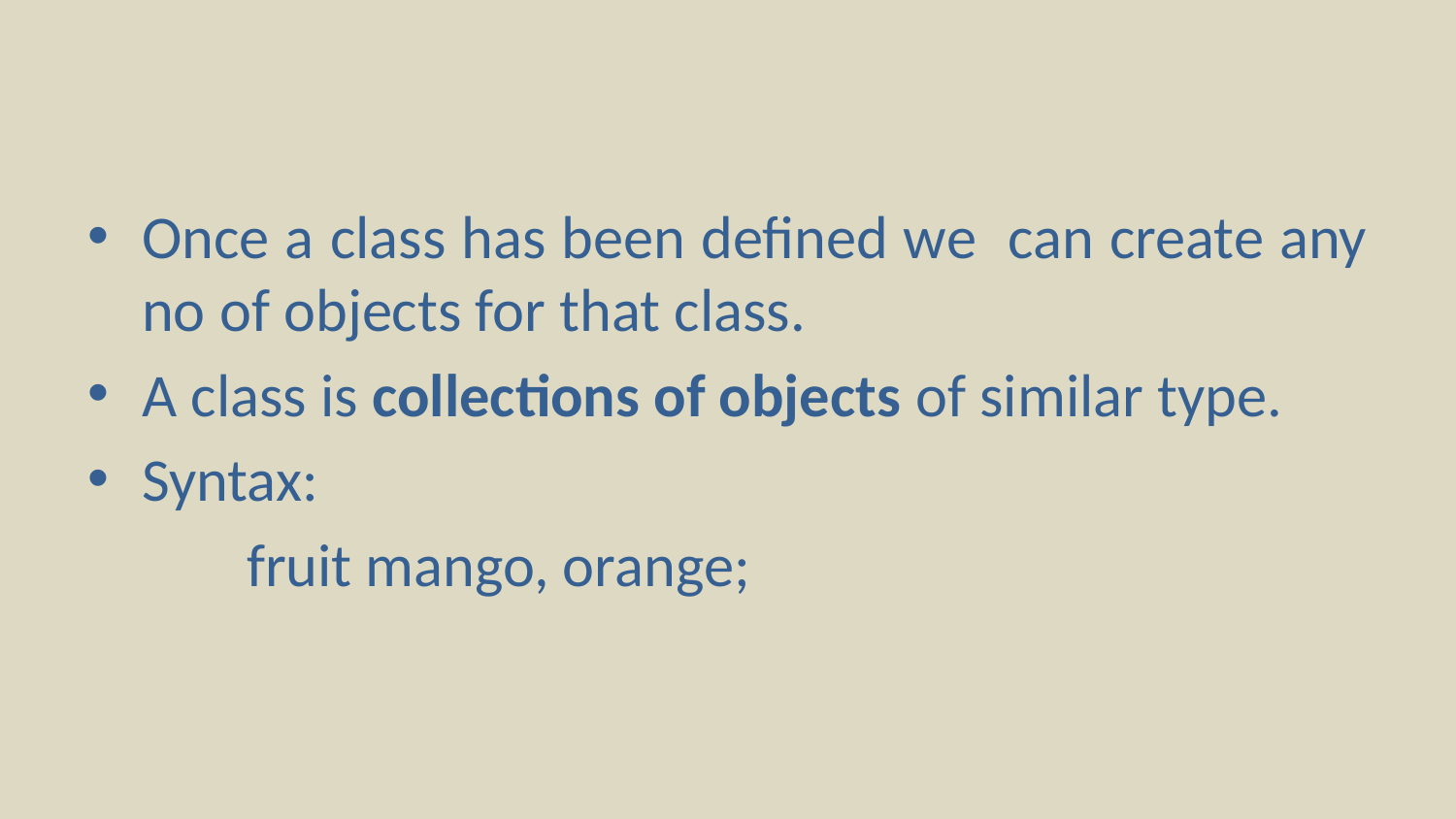

#
Once a class has been defined we  can create any no of objects for that class.
A class is collections of objects of similar type.
Syntax:
	 fruit mango, orange;